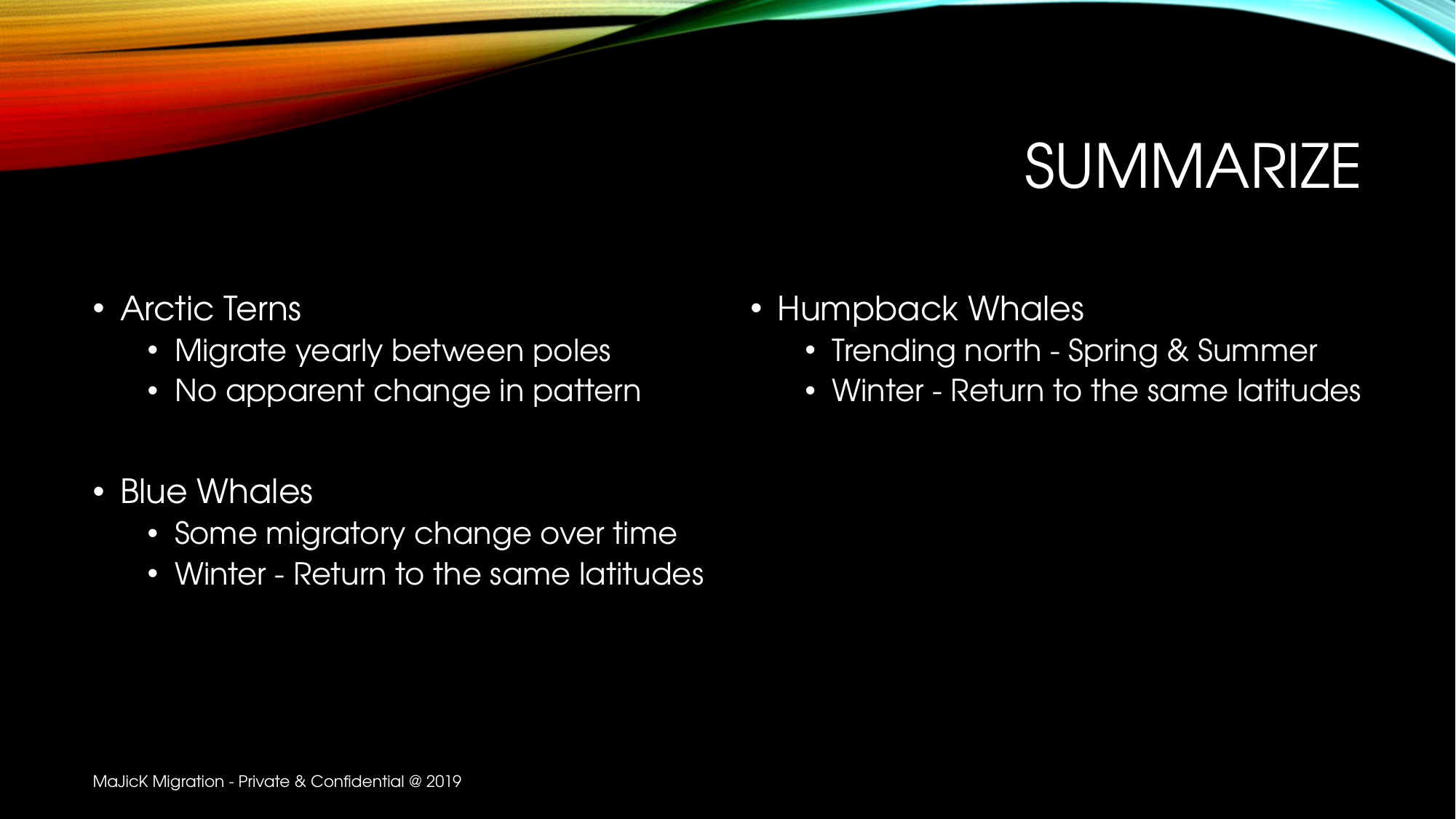

# Summarize
Arctic Terns
Migrate yearly between poles
No apparent change in pattern

Blue Whales
Some migratory change over time
Winter - Return to the same latitudes

Humpback Whales
Trending north - Spring & Summer
Winter - Return to the same latitudes
MaJicK Migration - Private & Confidential @ 2019